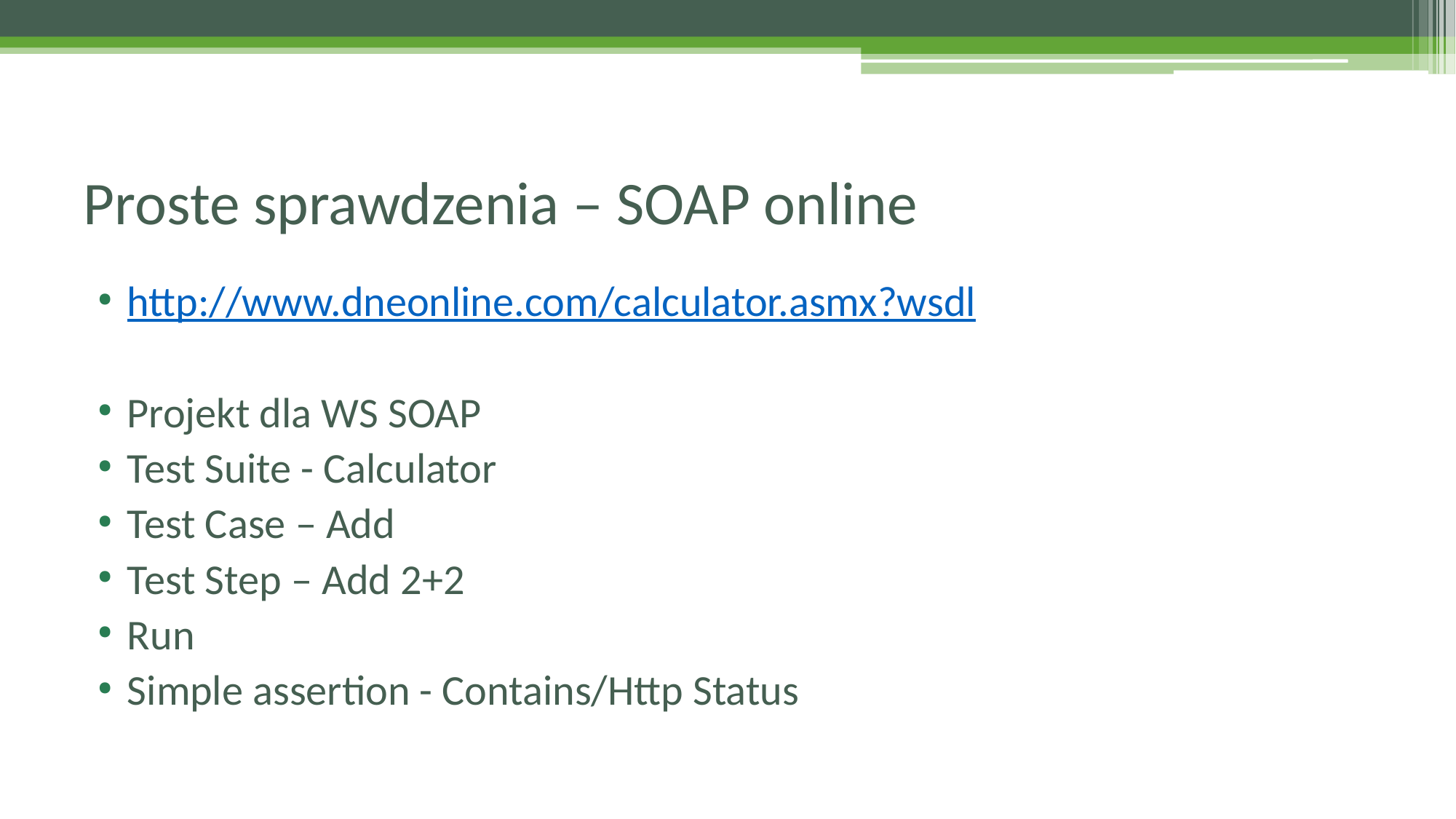

# Proste sprawdzenia – SOAP online
http://www.dneonline.com/calculator.asmx?wsdl

Projekt dla WS SOAP
Test Suite - Calculator
Test Case – Add
Test Step – Add 2+2
Run
Simple assertion - Contains/Http Status